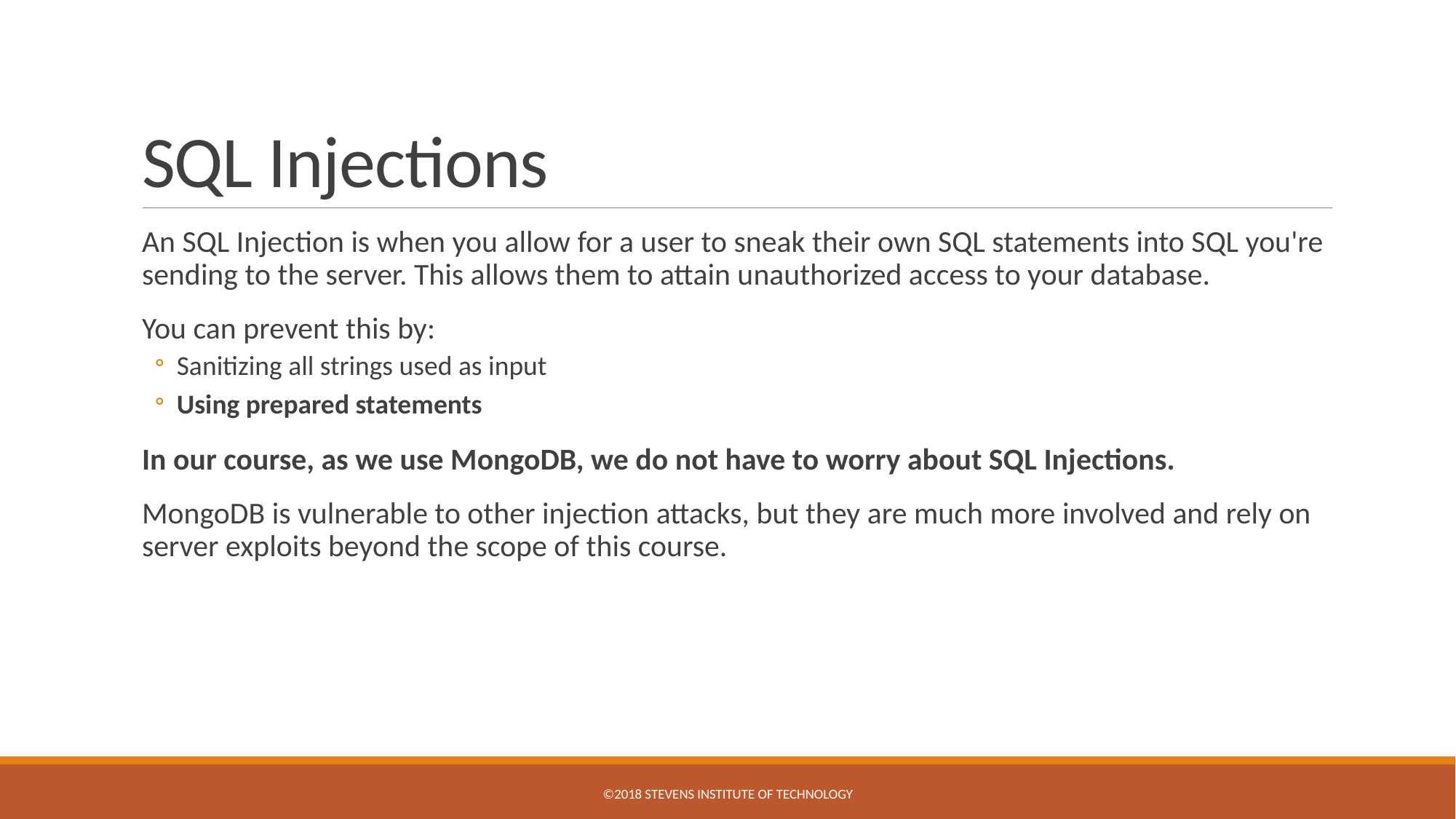

# SQL Injections
An SQL Injection is when you allow for a user to sneak their own SQL statements into SQL you're sending to the server. This allows them to attain unauthorized access to your database.
You can prevent this by:
Sanitizing all strings used as input
Using prepared statements
In our course, as we use MongoDB, we do not have to worry about SQL Injections.
MongoDB is vulnerable to other injection attacks, but they are much more involved and rely on server exploits beyond the scope of this course.
©2018 Stevens Institute of Technology